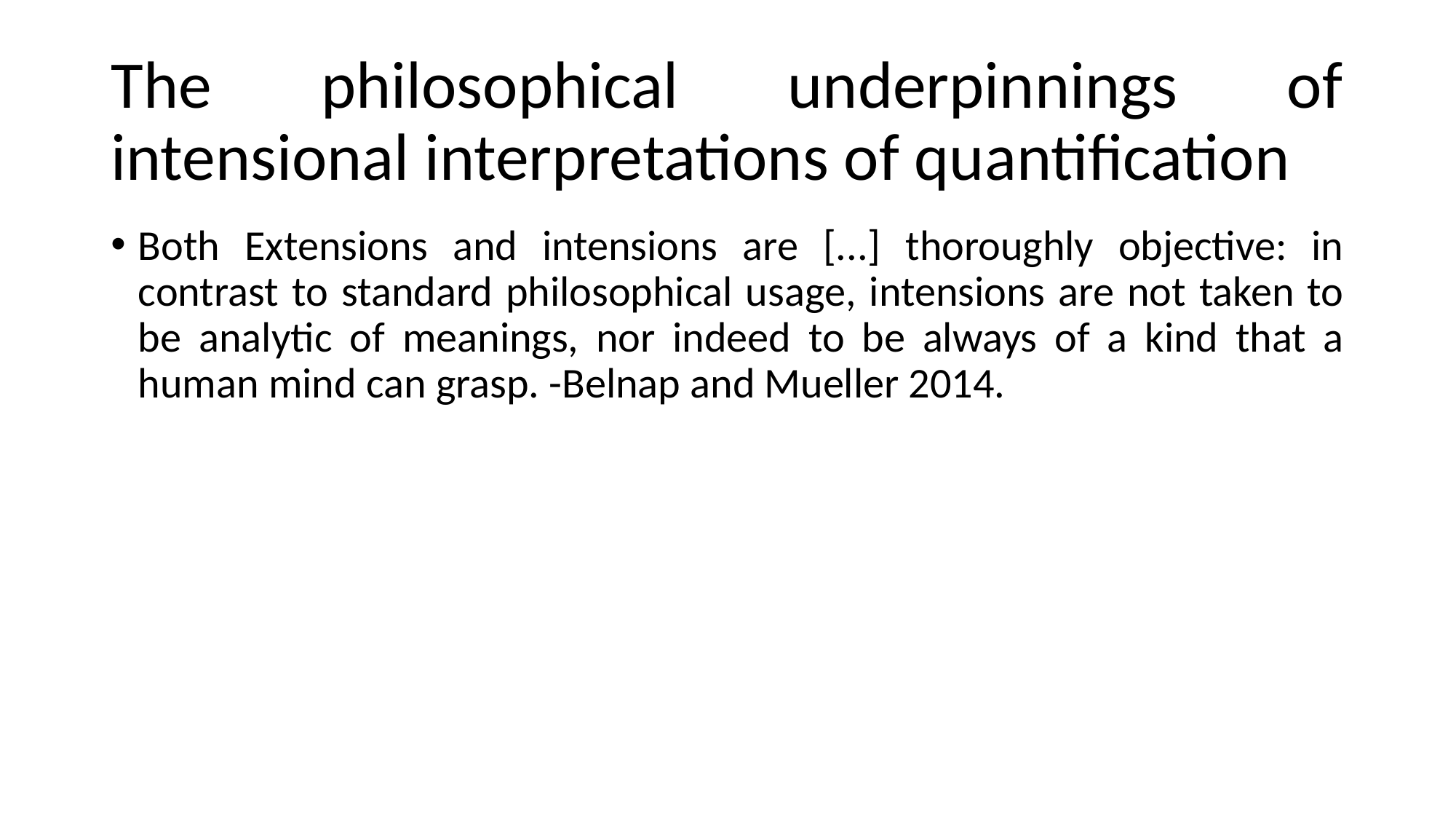

# The philosophical underpinnings of intensional interpretations of quantification
Both Extensions and intensions are [...] thoroughly objective: in contrast to standard philosophical usage, intensions are not taken to be analytic of meanings, nor indeed to be always of a kind that a human mind can grasp. -Belnap and Mueller 2014.